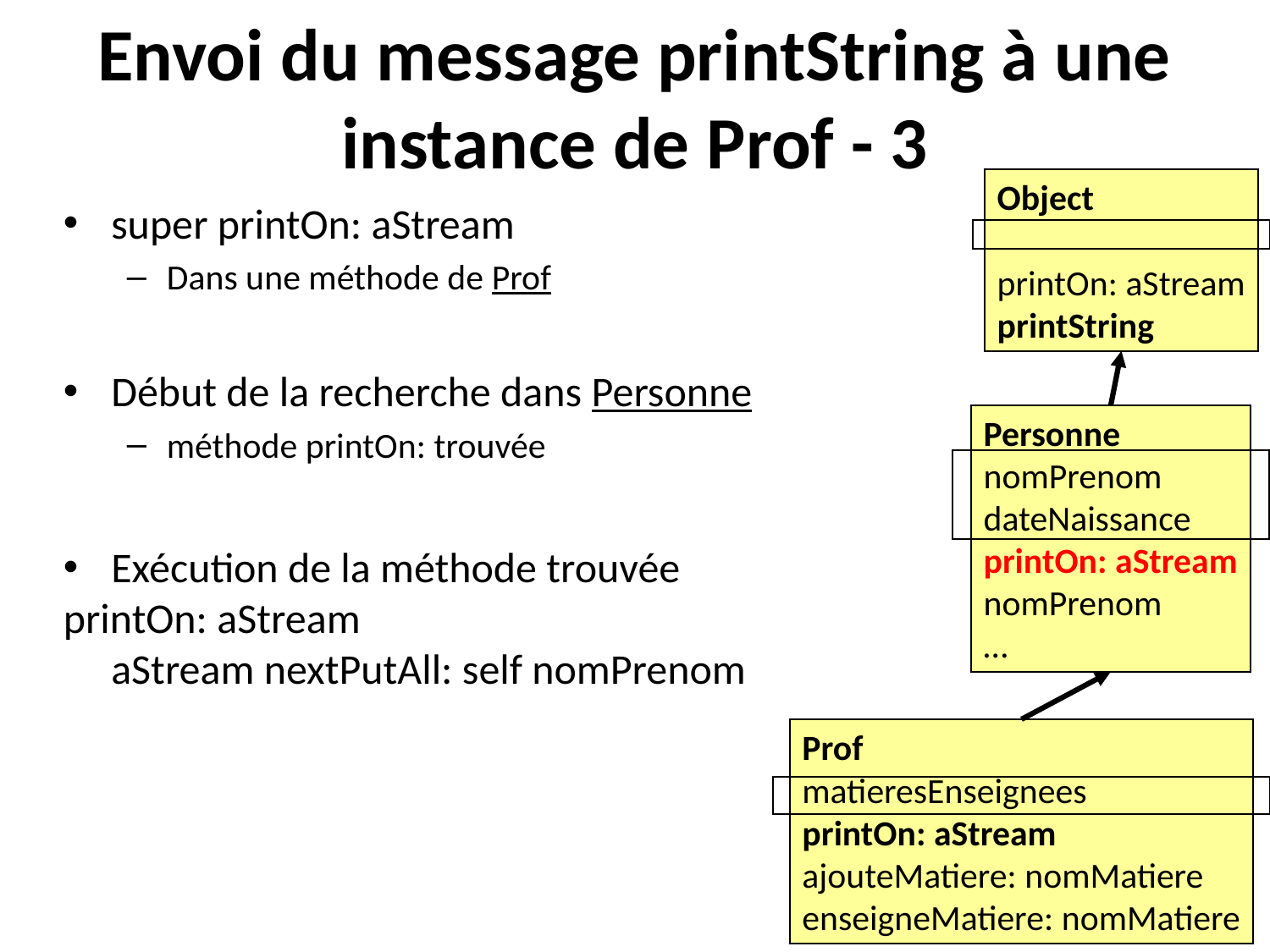

# Envoi du message printString à une instance de Prof - 3
Object

printOn: aStream
printString

Personne
nomPrenom
dateNaissance
printOn: aStream
nomPrenom
…

Prof
matieresEnseignees
printOn: aStream
ajouteMatiere: nomMatiere
enseigneMatiere: nomMatiere

super printOn: aStream
Dans une méthode de Prof

Début de la recherche dans Personne
méthode printOn: trouvée

Exécution de la méthode trouvée
printOn: aStream
	aStream nextPutAll: self nomPrenom